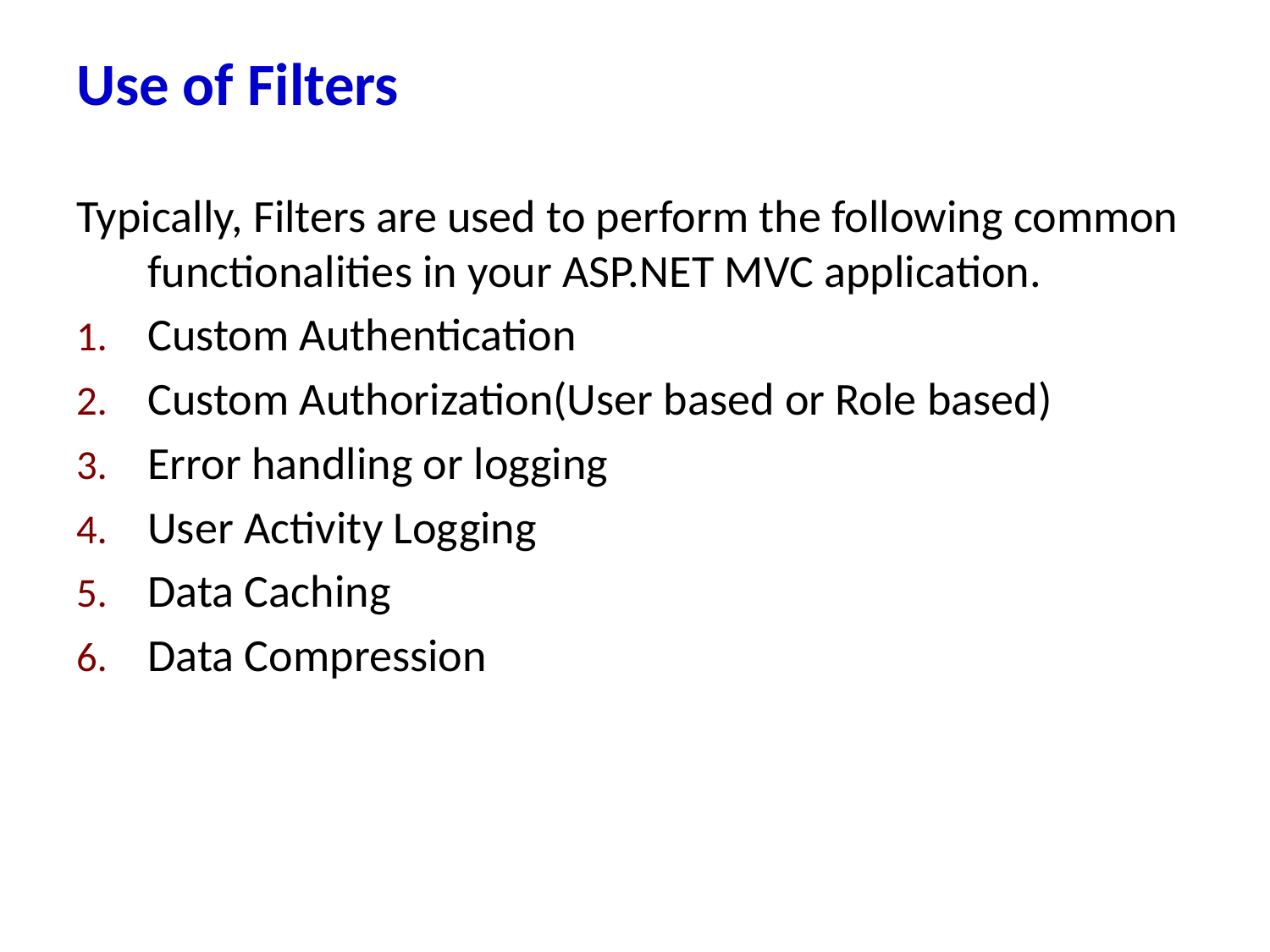

# Use of Filters
Typically, Filters are used to perform the following common functionalities in your ASP.NET MVC application.
Custom Authentication
Custom Authorization(User based or Role based)
Error handling or logging
User Activity Logging
Data Caching
Data Compression